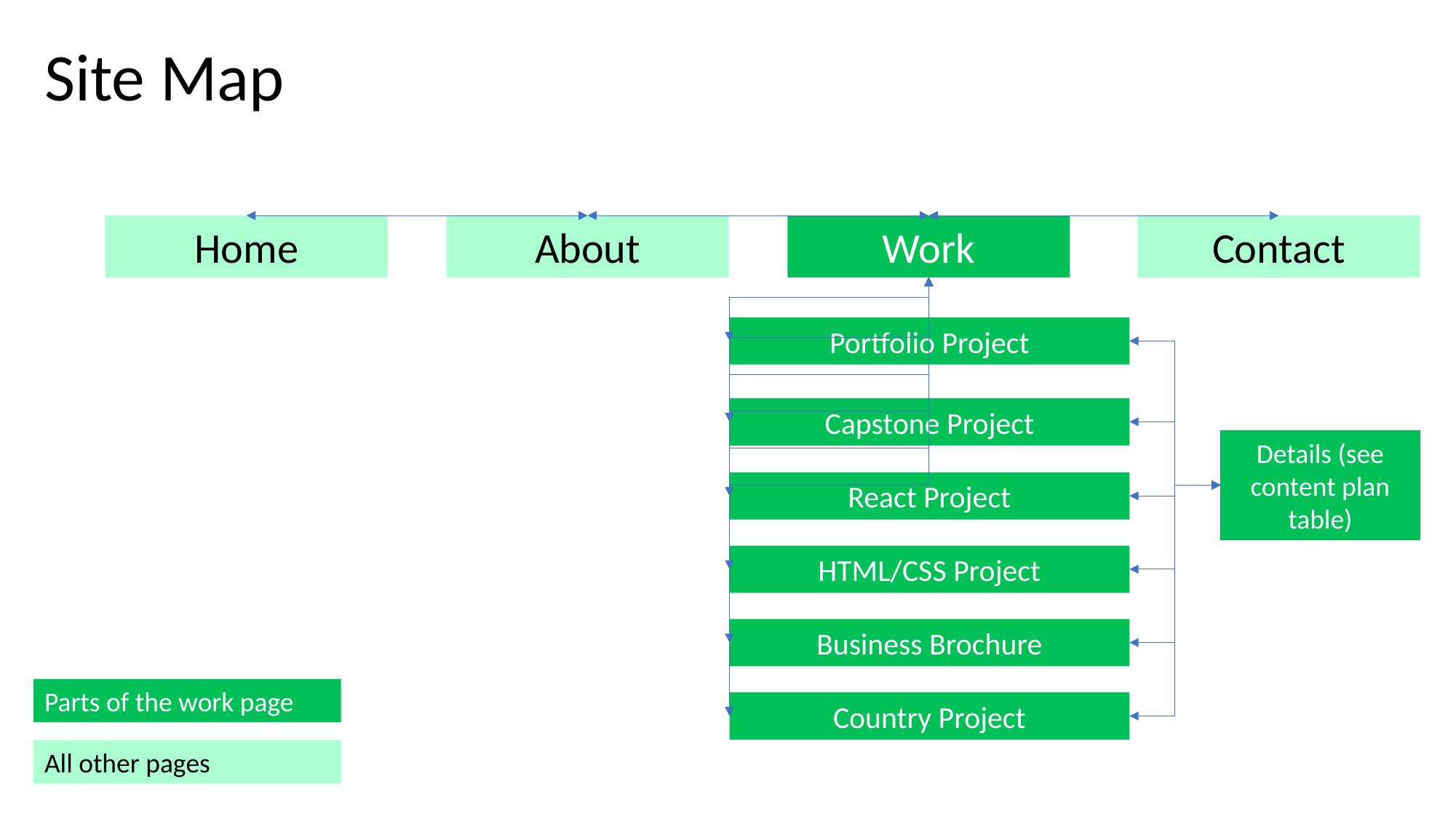

# Site Map
Home
About
Work
Contact
Portfolio Project
Capstone Project
Details (see content plan table)
React Project
HTML/CSS Project
Business Brochure
Parts of the work page
Country Project
All other pages